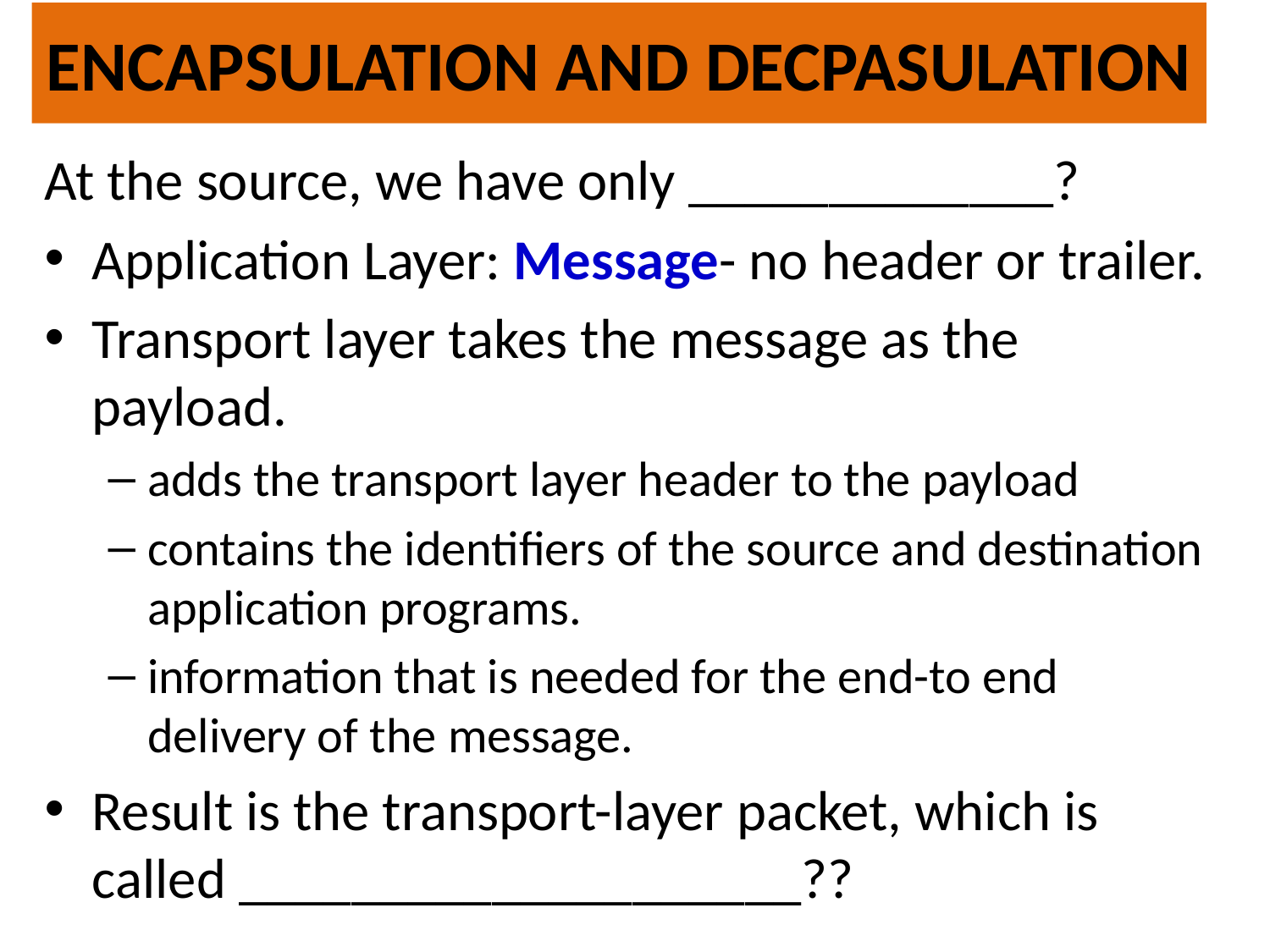

# ENCAPSULATION AND DECPASULATION
At the source, we have only _____________?
Application Layer: Message- no header or trailer.
Transport layer takes the message as the payload.
adds the transport layer header to the payload
contains the identifiers of the source and destination application programs.
information that is needed for the end-to end delivery of the message.
Result is the transport-layer packet, which is called ____________________??